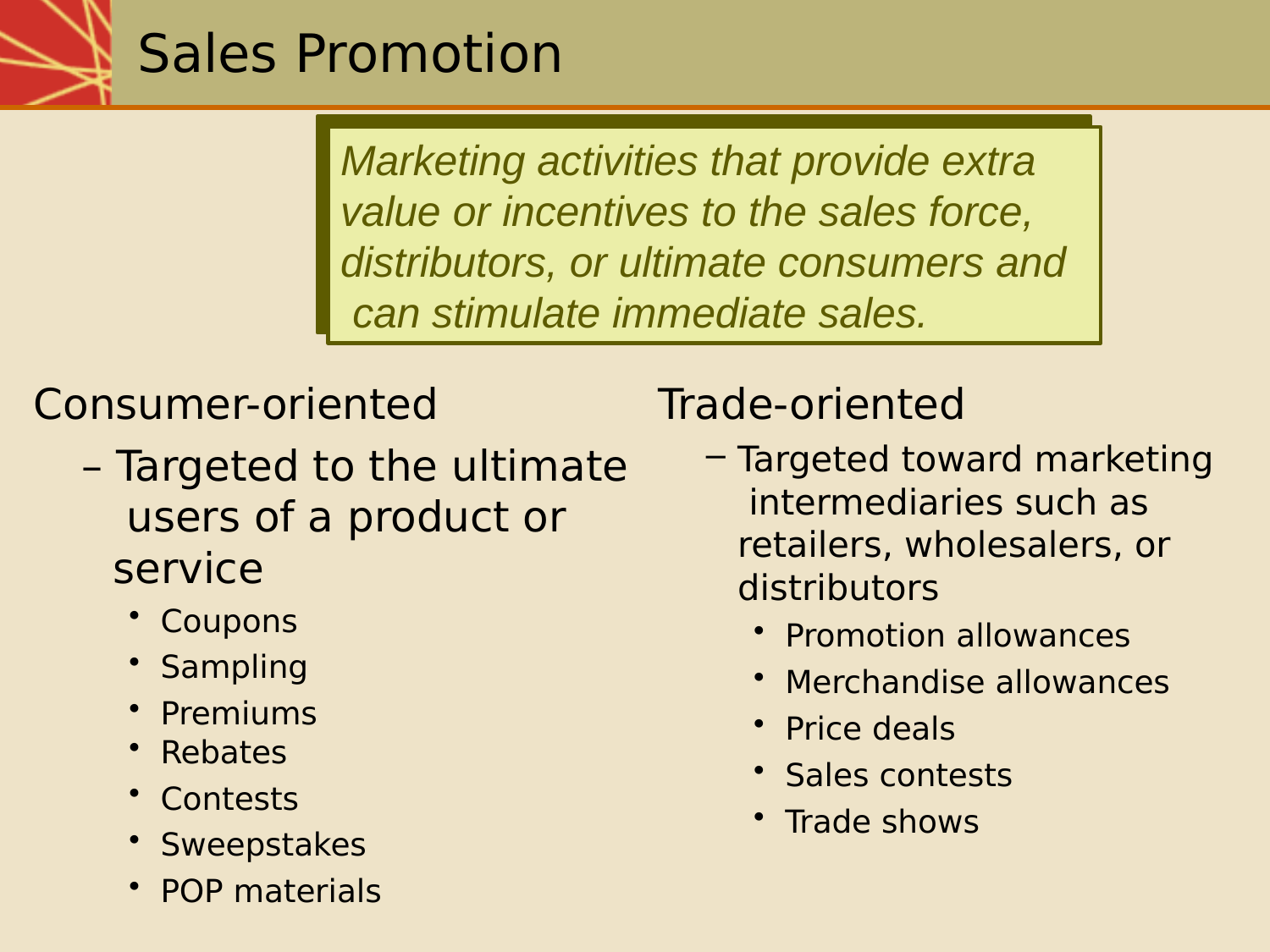

# Sales Promotion

Marketing activities that provide extra  value or incentives to the sales force,  distributors, or ultimate consumers and  can stimulate immediate sales.
Trade-oriented
Targeted toward marketing  intermediaries such as  retailers, wholesalers, or  distributors
Promotion allowances
Merchandise allowances
Price deals
Sales contests
Trade shows
Consumer-oriented
– Targeted to the ultimate  users of a product or  service
Coupons
Sampling
Premiums
Rebates
Contests
Sweepstakes
POP materials